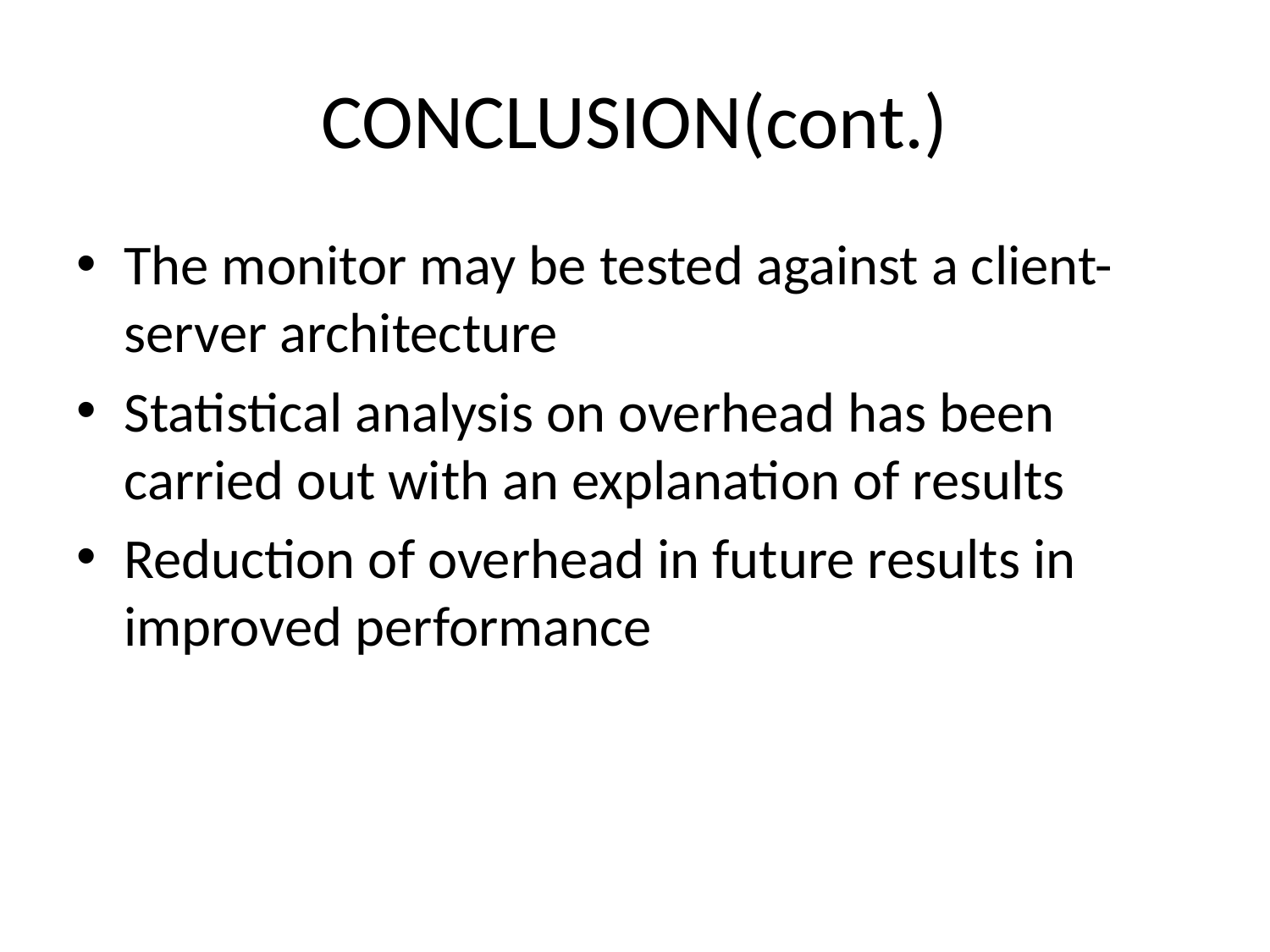

# CONCLUSION(cont.)
The monitor may be tested against a client-server architecture
Statistical analysis on overhead has been carried out with an explanation of results
Reduction of overhead in future results in improved performance